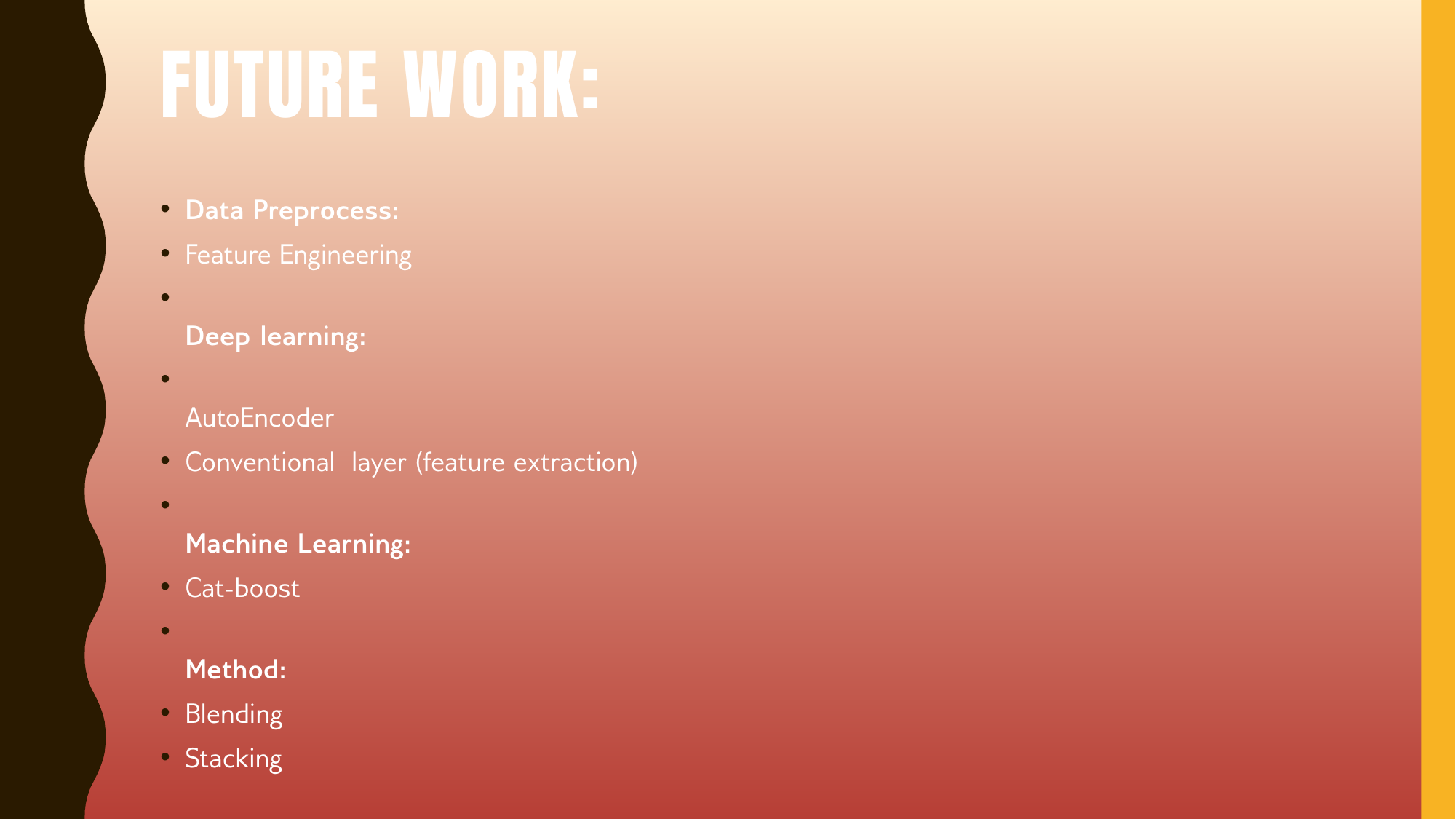

# Future work:
Data Preprocess:
Feature Engineering
Deep learning:
AutoEncoder
Conventional  layer (feature extraction)
Machine Learning:
Cat-boost
Method:
Blending
Stacking